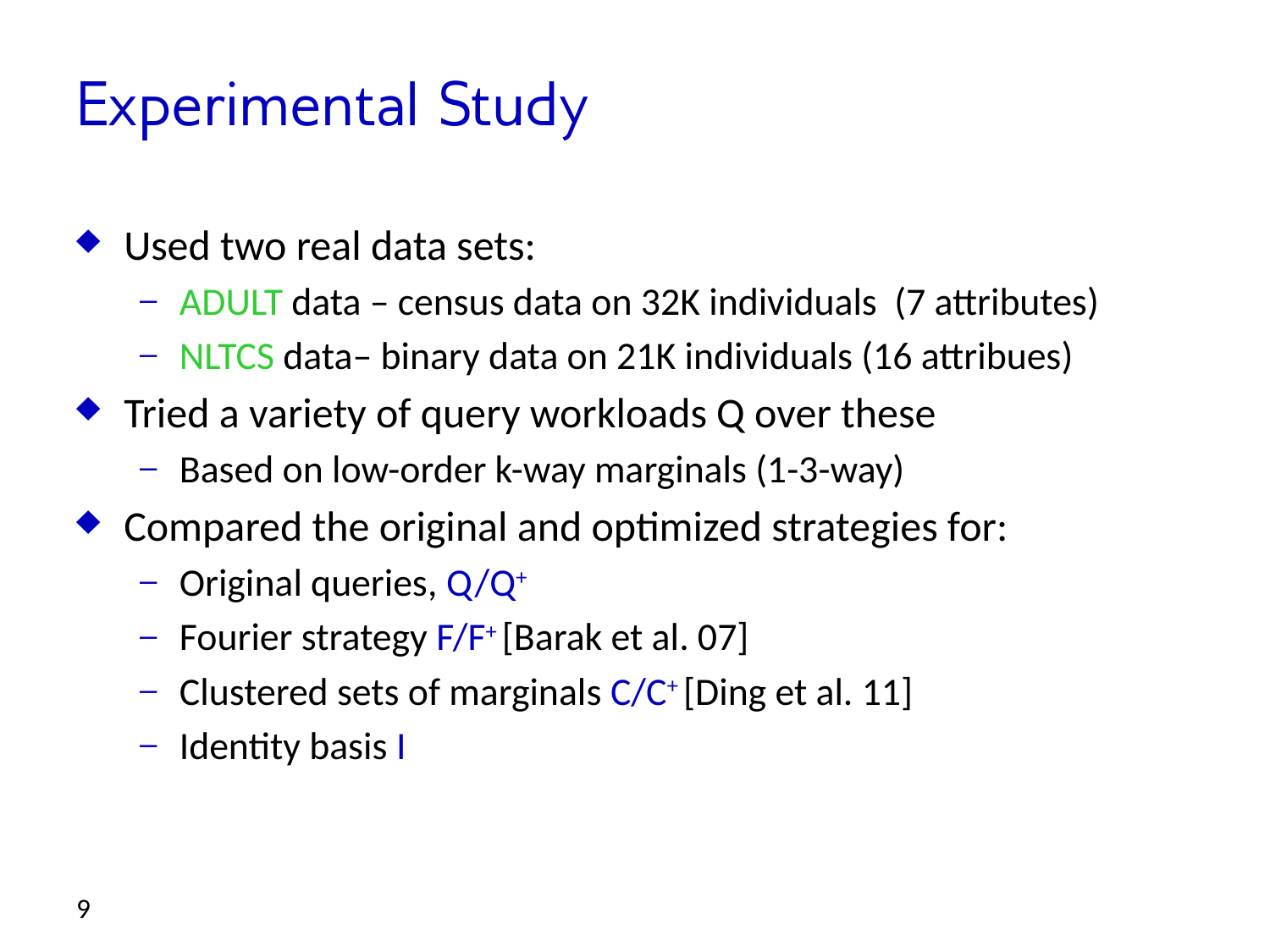

# Experimental Study
Used two real data sets:
ADULT data – census data on 32K individuals  (7 attributes)
NLTCS data– binary data on 21K individuals (16 attribues)
Tried a variety of query workloads Q over these
Based on low-order k-way marginals (1-3-way)
Compared the original and optimized strategies for:
Original queries, Q/Q+
Fourier strategy F/F+ [Barak et al. 07]
Clustered sets of marginals C/C+ [Ding et al. 11]
Identity basis I
9